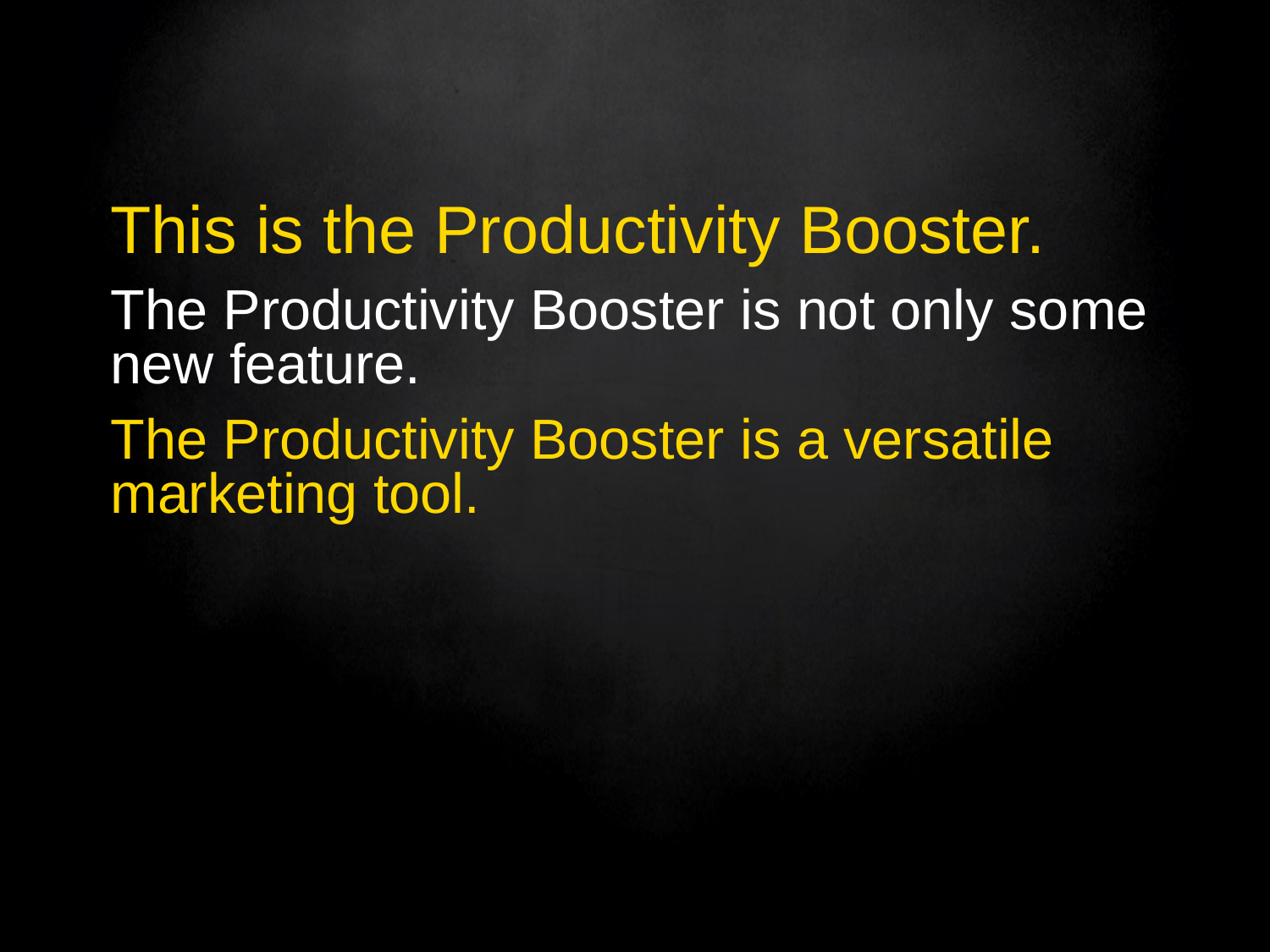

# This is the Productivity Booster.
The Productivity Booster is not only some new feature.
The Productivity Booster is a versatile marketing tool.